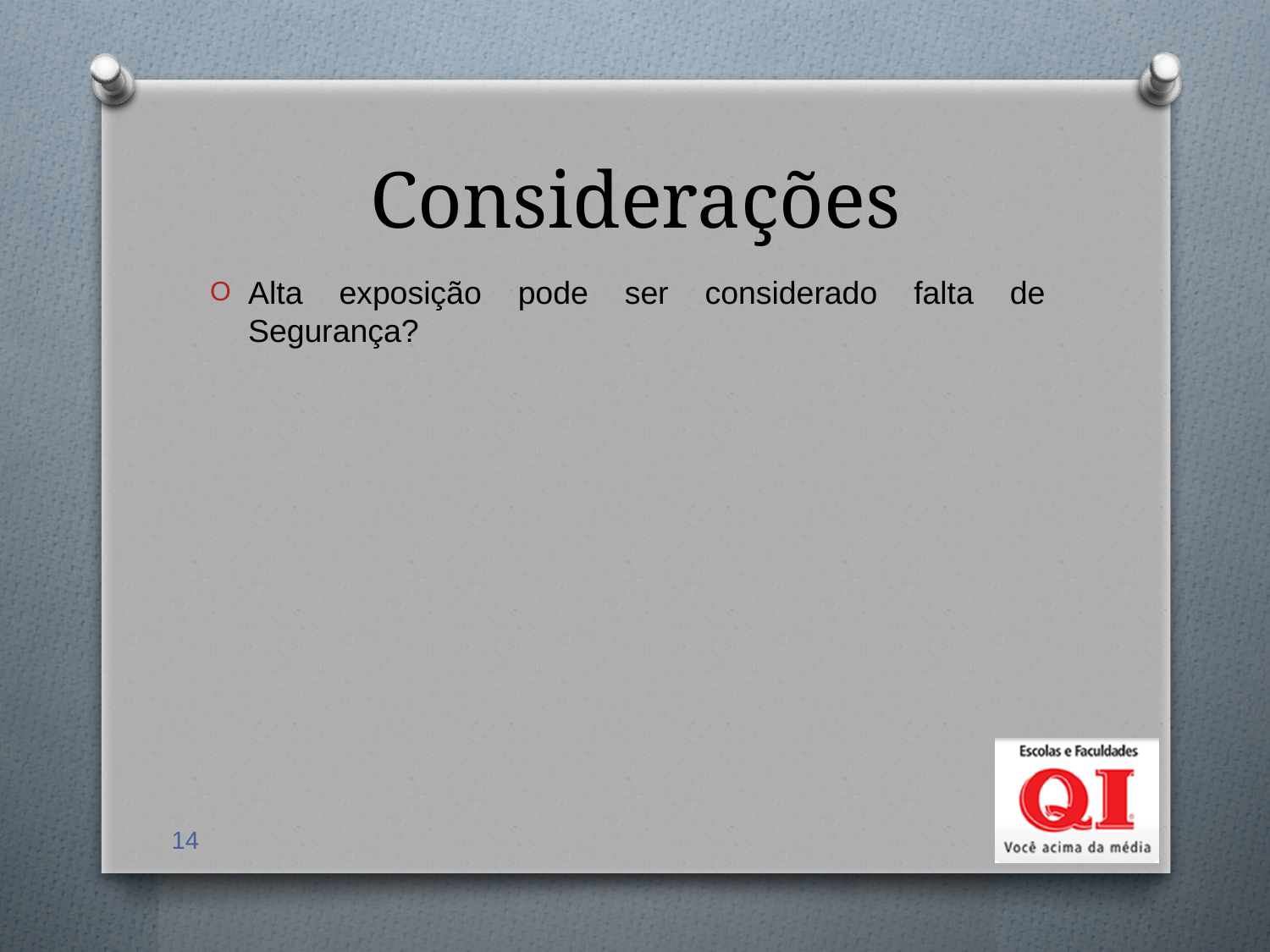

# Considerações
Alta exposição pode ser considerado falta de Segurança?
14